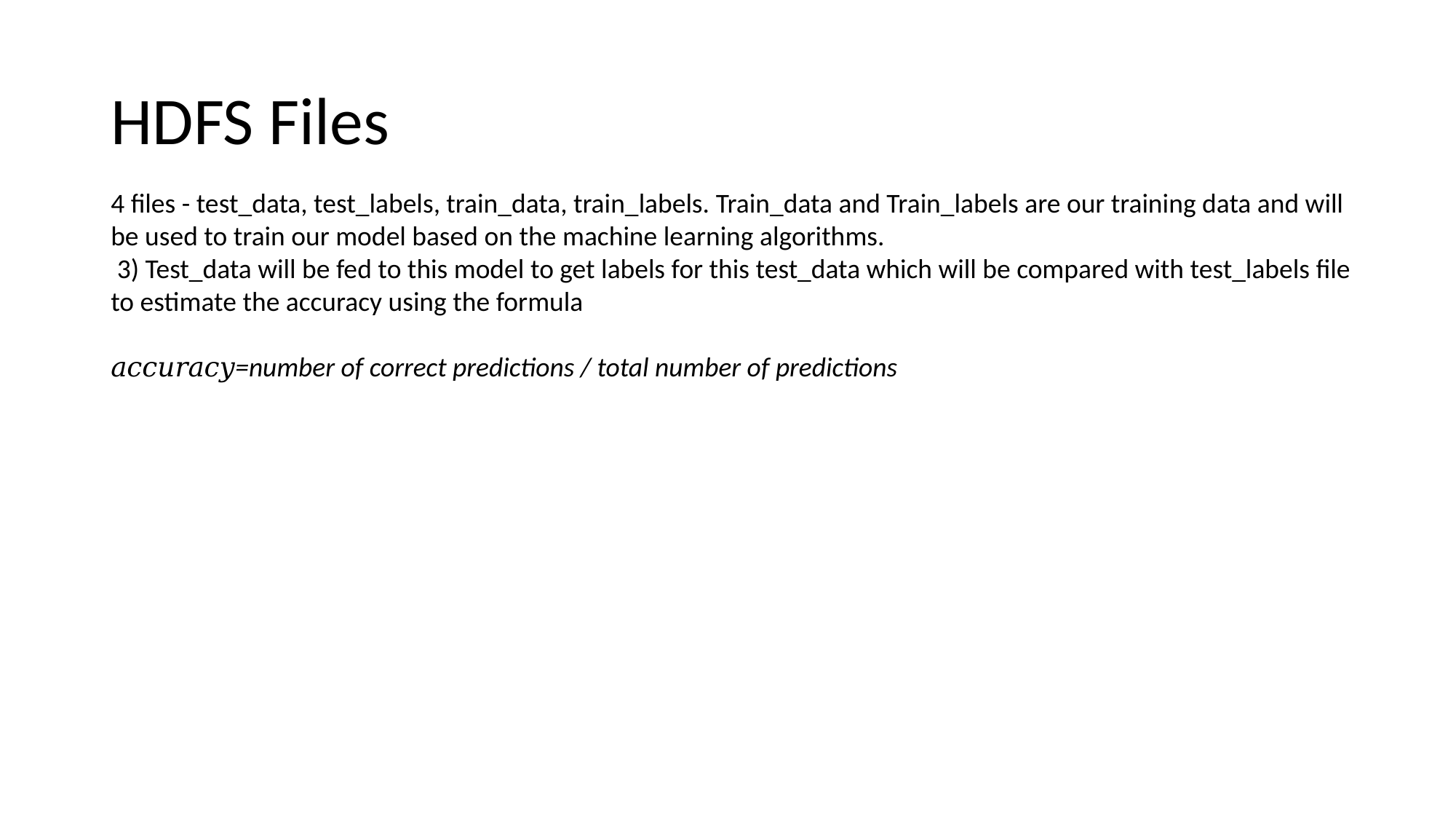

# HDFS Files
4 files - test_data, test_labels, train_data, train_labels. Train_data and Train_labels are our training data and will be used to train our model based on the machine learning algorithms.
 3) Test_data will be fed to this model to get labels for this test_data which will be compared with test_labels file to estimate the accuracy using the formula

𝑎𝑐𝑐𝑢𝑟𝑎𝑐𝑦=number of correct predictions / total number of predictions